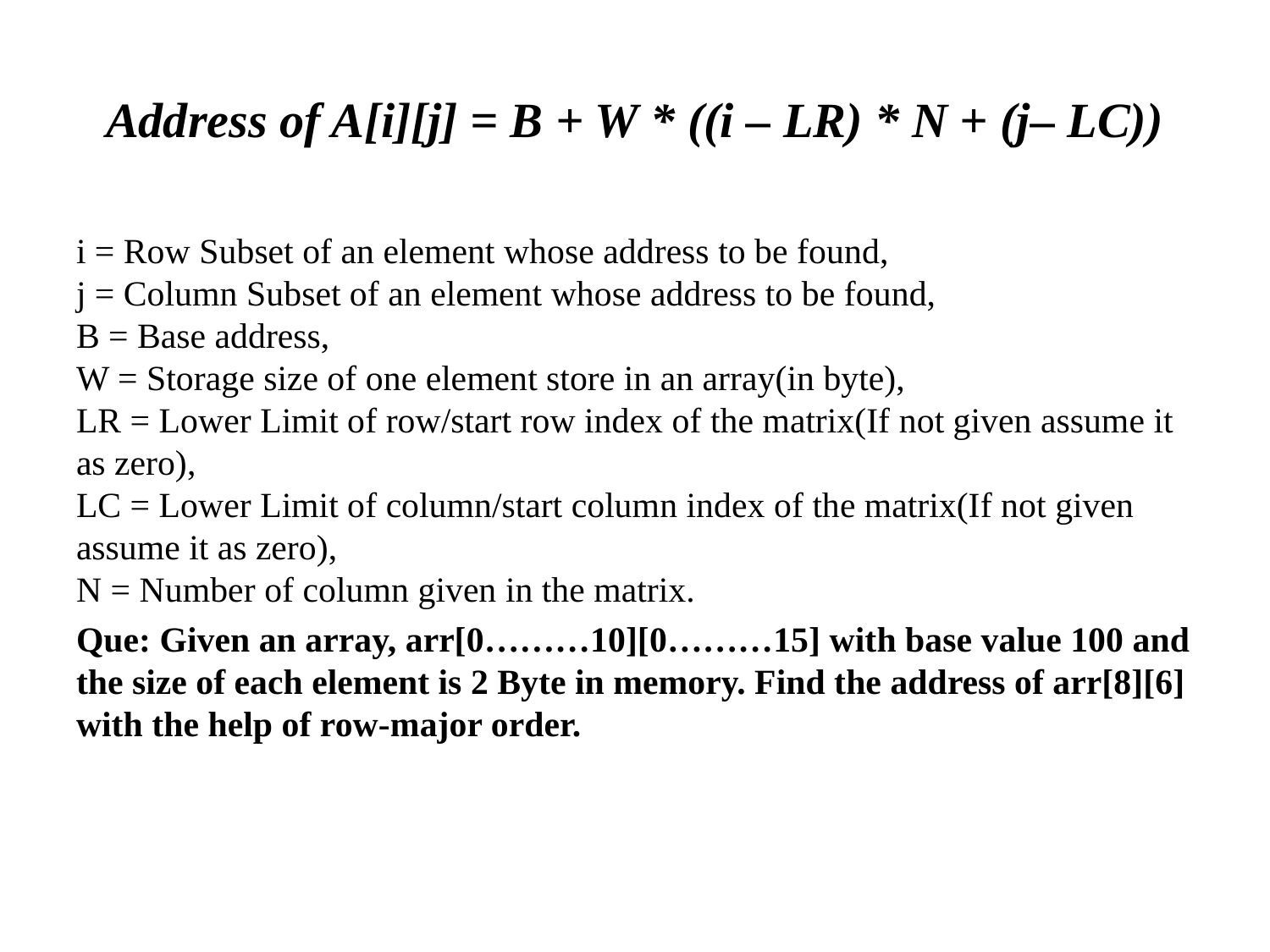

# Address of A[i][j] = B + W * ((i – LR) * N + (j– LC))
i = Row Subset of an element whose address to be found, 
j = Column Subset of an element whose address to be found, 
B = Base address, 
W = Storage size of one element store in an array(in byte), 
LR = Lower Limit of row/start row index of the matrix(If not given assume it as zero), 
LC = Lower Limit of column/start column index of the matrix(If not given assume it as zero), 
N = Number of column given in the matrix.
Que: Given an array, arr[0………10][0………15] with base value 100 and the size of each element is 2 Byte in memory. Find the address of arr[8][6] with the help of row-major order.